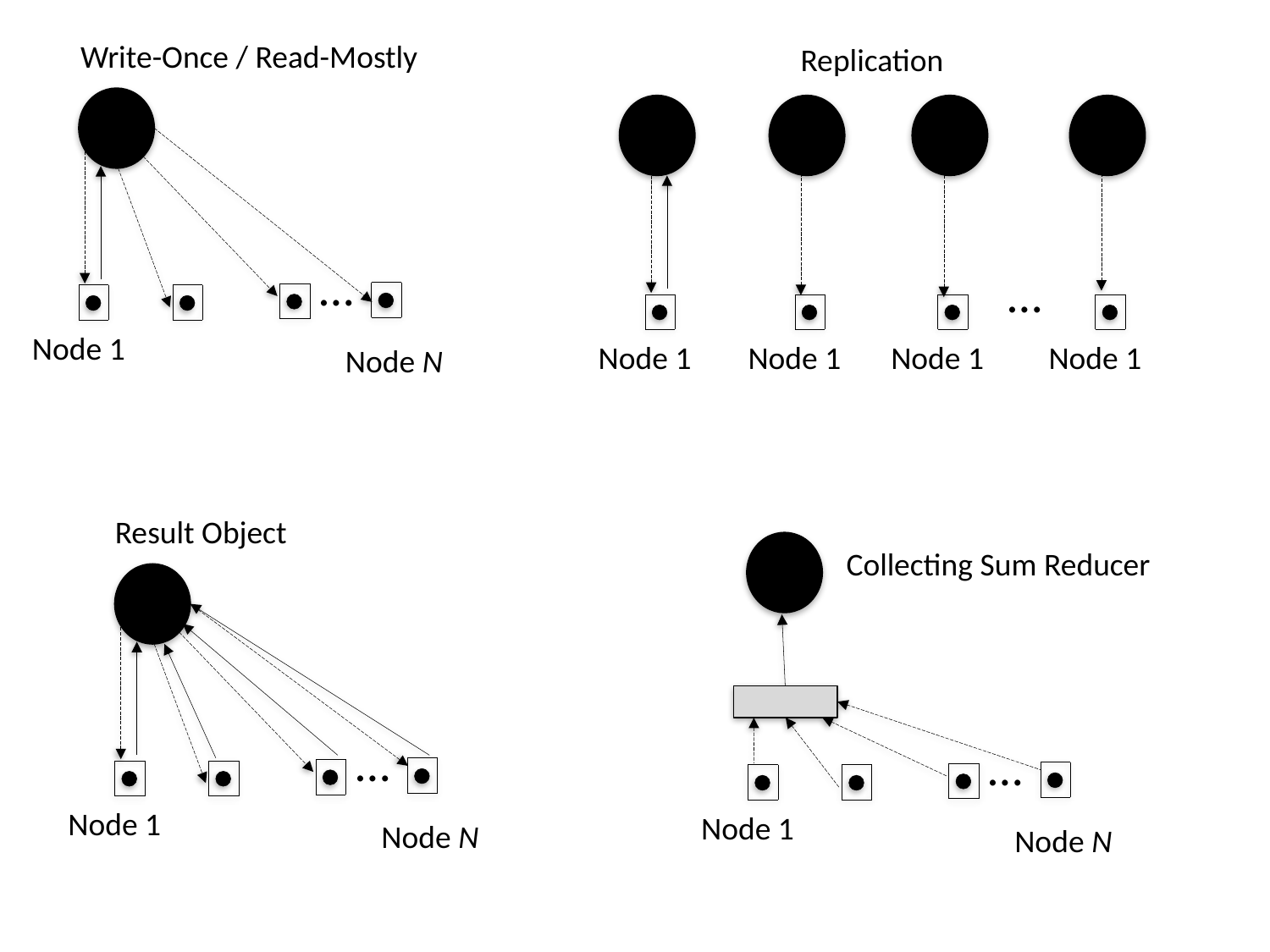

Write-Once / Read-Mostly
Replication

…

Node 1
Node 1
Node 1
Node 1

…

Node 1
Node N
Result Object

Collecting Sum Reducer

…
…

Node 1
Node 1
Node N
Node N